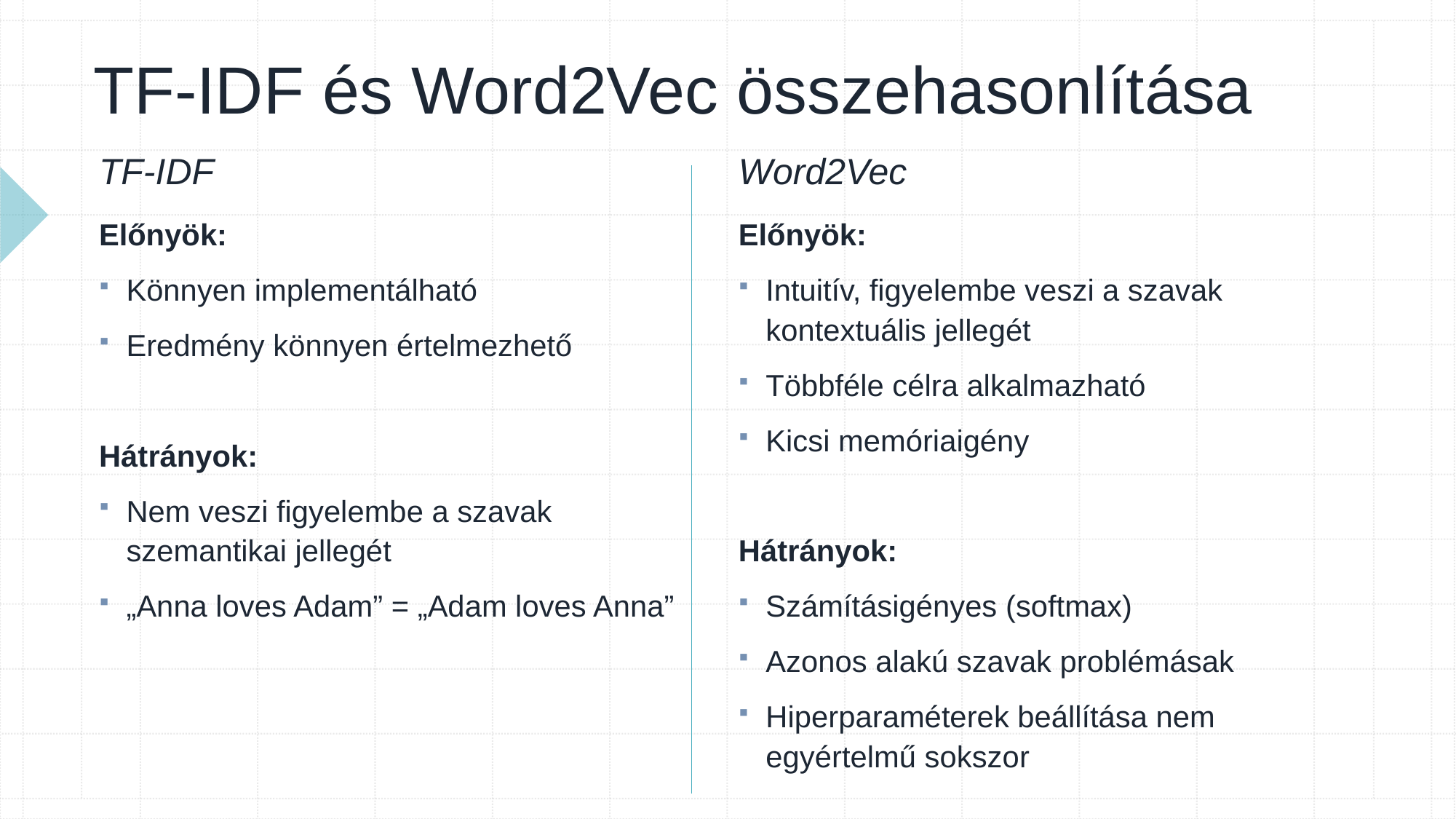

# TF-IDF és Word2Vec összehasonlítása
TF-IDF
Word2Vec
Előnyök:
Könnyen implementálható
Eredmény könnyen értelmezhető

Hátrányok:
Nem veszi figyelembe a szavak
szemantikai jellegét
„Anna loves Adam” = „Adam loves Anna”

Előnyök:
Intuitív, figyelembe veszi a szavak kontextuális jellegét
Többféle célra alkalmazható
Kicsi memóriaigény

Hátrányok:
Számításigényes (softmax)
Azonos alakú szavak problémásak
Hiperparaméterek beállítása nem egyértelmű sokszor